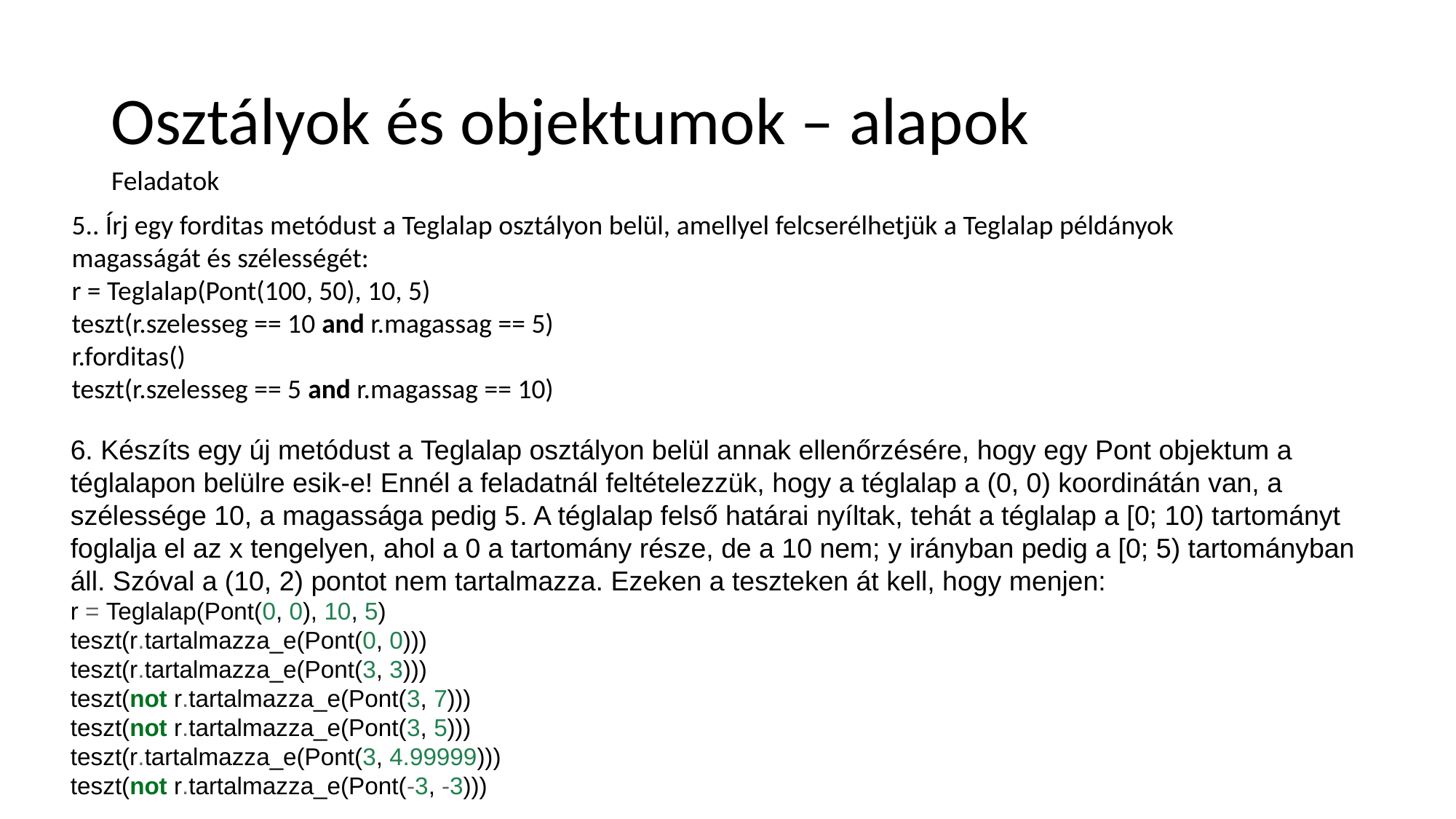

# Osztályok és objektumok – alapok
Feladatok
5.. Írj egy forditas metódust a Teglalap osztályon belül, amellyel felcserélhetjük a Teglalap példányok
magasságát és szélességét:
r = Teglalap(Pont(100, 50), 10, 5)
teszt(r.szelesseg == 10 and r.magassag == 5)
r.forditas()
teszt(r.szelesseg == 5 and r.magassag == 10)
6. Készíts egy új metódust a Teglalap osztályon belül annak ellenőrzésére, hogy egy Pont objektum a téglalapon belülre esik-e! Ennél a feladatnál feltételezzük, hogy a téglalap a (0, 0) koordinátán van, a szélessége 10, a magassága pedig 5. A téglalap felső határai nyíltak, tehát a téglalap a [0; 10) tartományt foglalja el az x tengelyen, ahol a 0 a tartomány része, de a 10 nem; y irányban pedig a [0; 5) tartományban áll. Szóval a (10, 2) pontot nem tartalmazza. Ezeken a teszteken át kell, hogy menjen:
r = Teglalap(Pont(0, 0), 10, 5)
teszt(r.tartalmazza_e(Pont(0, 0)))
teszt(r.tartalmazza_e(Pont(3, 3)))
teszt(not r.tartalmazza_e(Pont(3, 7)))
teszt(not r.tartalmazza_e(Pont(3, 5)))
teszt(r.tartalmazza_e(Pont(3, 4.99999)))
teszt(not r.tartalmazza_e(Pont(-3, -3)))